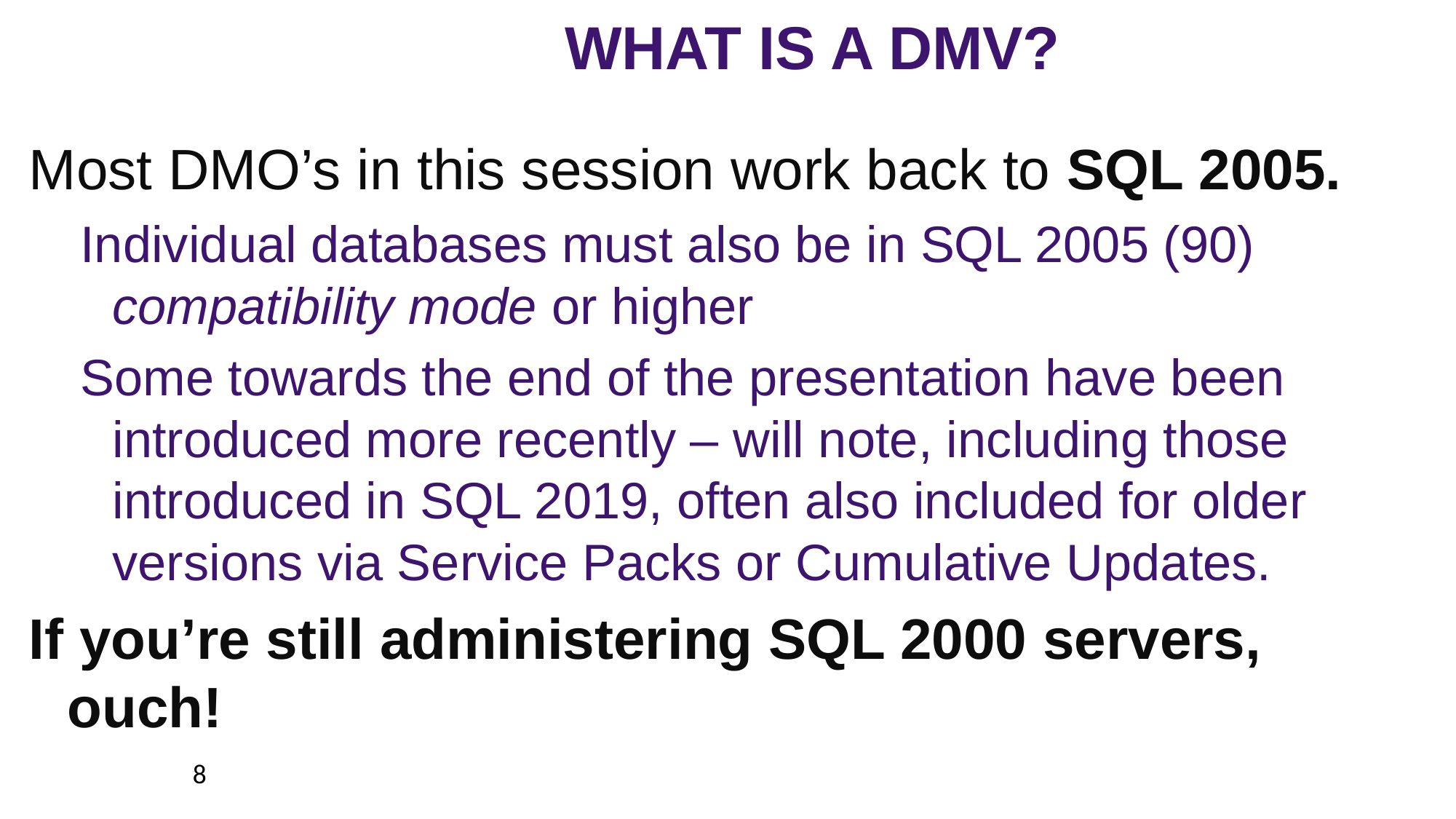

# What Is a DMV?
Most DMO’s in this session work back to SQL 2005.
Individual databases must also be in SQL 2005 (90) compatibility mode or higher
Some towards the end of the presentation have been introduced more recently – will note, including those introduced in SQL 2019, often also included for older versions via Service Packs or Cumulative Updates.
If you’re still administering SQL 2000 servers, ouch!
8